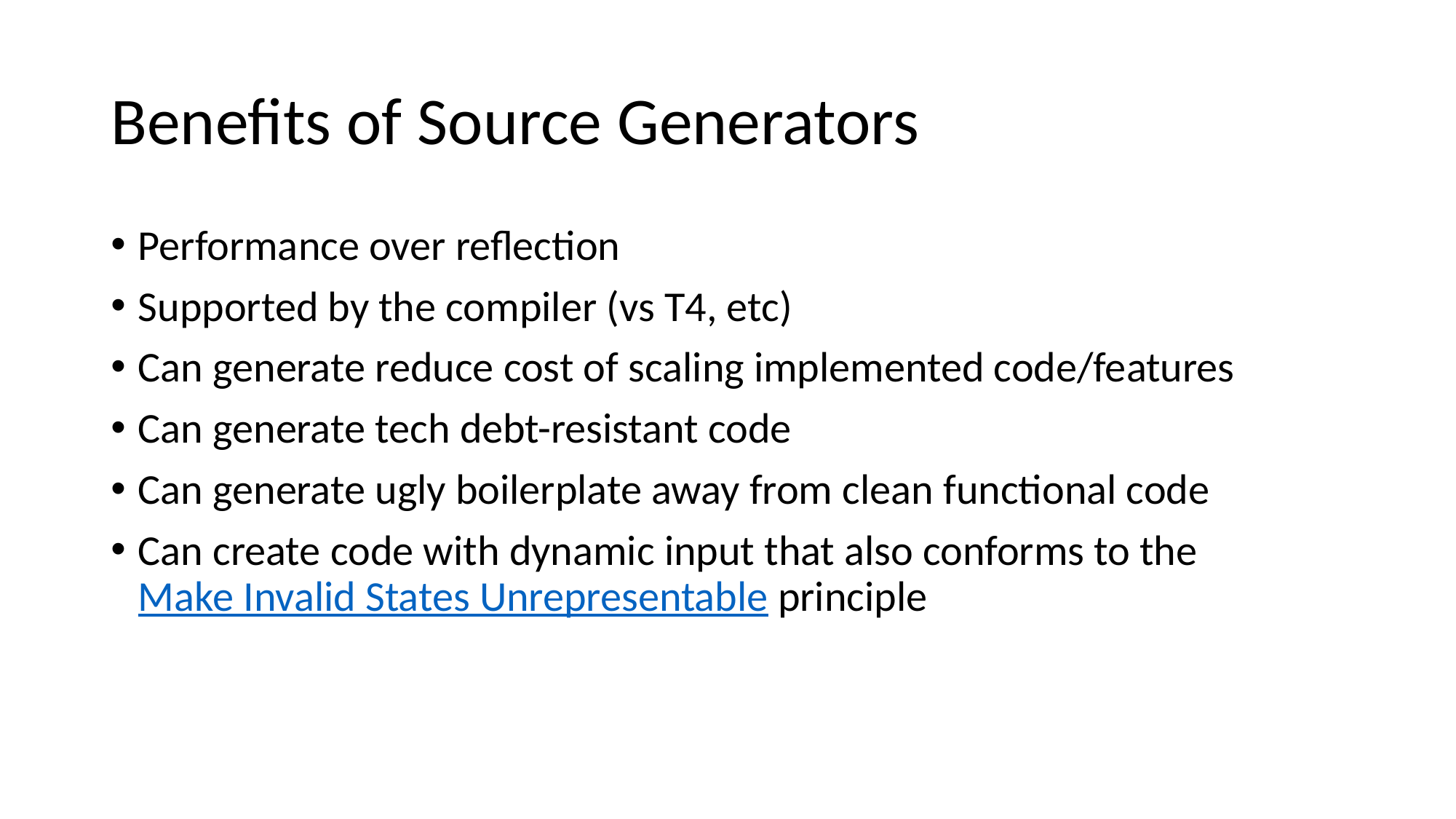

# Benefits of Source Generators
Performance over reflection
Supported by the compiler (vs T4, etc)
Can generate reduce cost of scaling implemented code/features
Can generate tech debt-resistant code
Can generate ugly boilerplate away from clean functional code
Can create code with dynamic input that also conforms to the Make Invalid States Unrepresentable principle